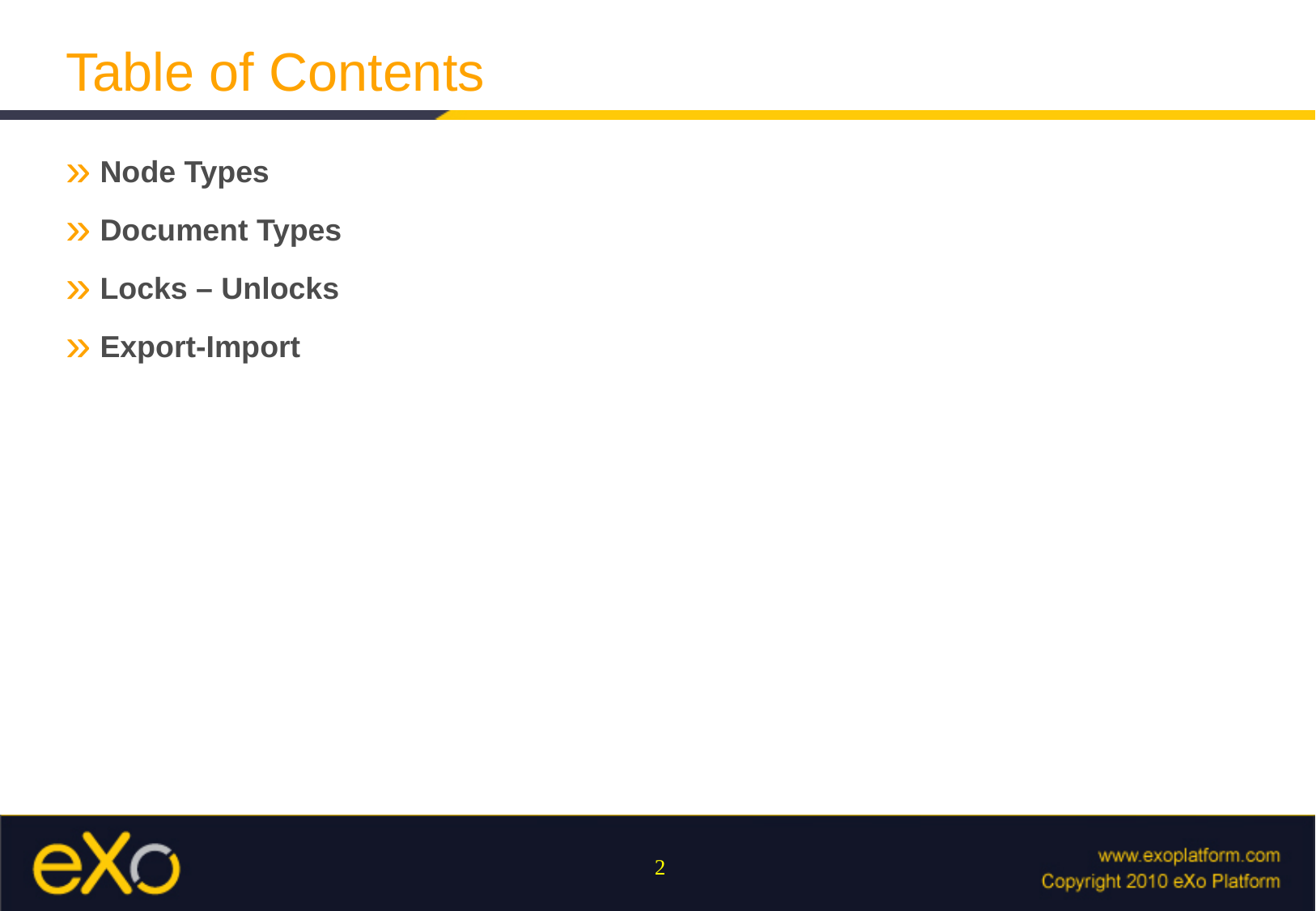

Table of Contents
Node Types
Document Types
Locks – Unlocks
Export-Import